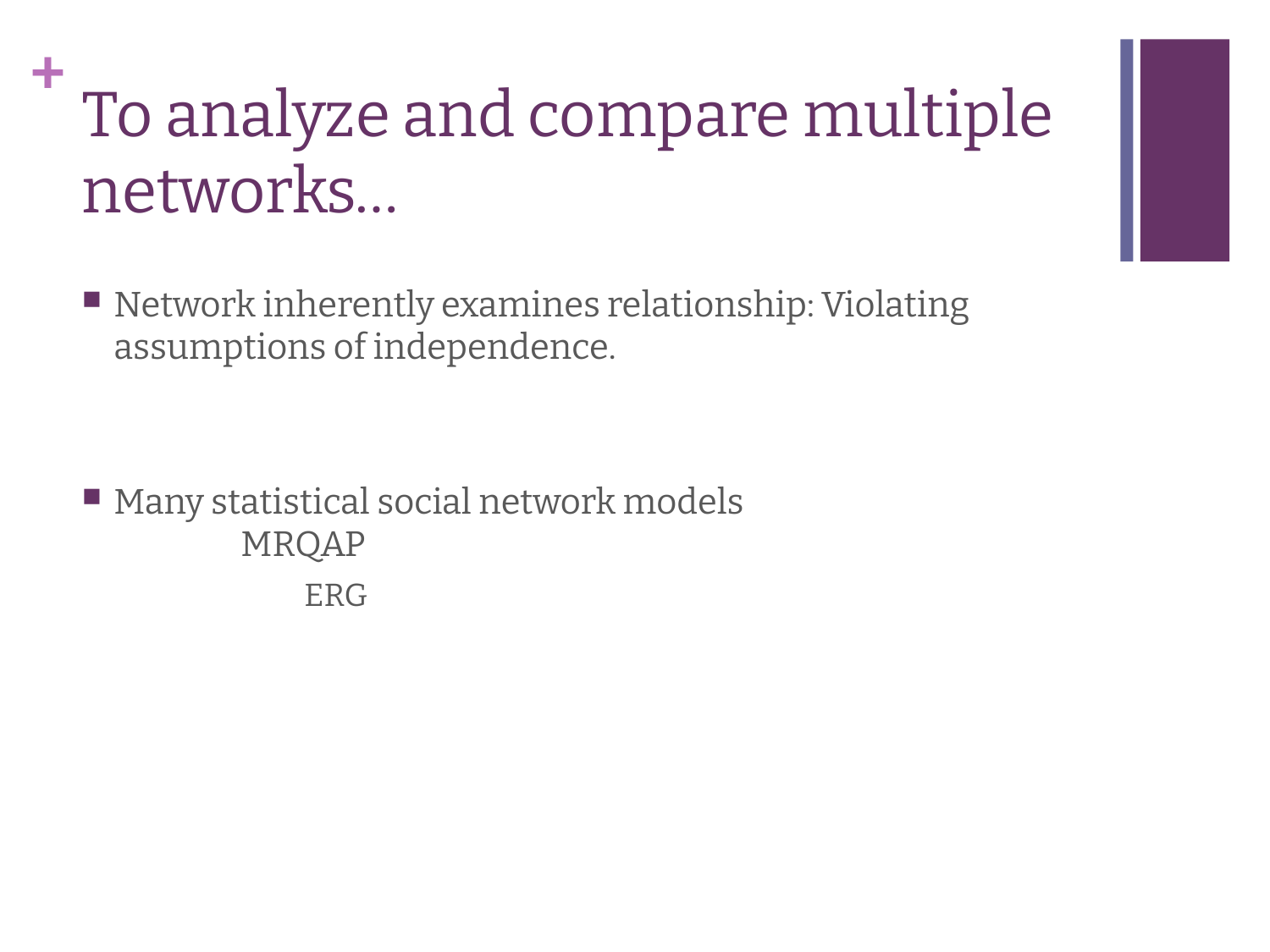

# To analyze and compare multiple networks…
Network inherently examines relationship: Violating assumptions of independence.

Many statistical social network models
	MRQAP
	ERG